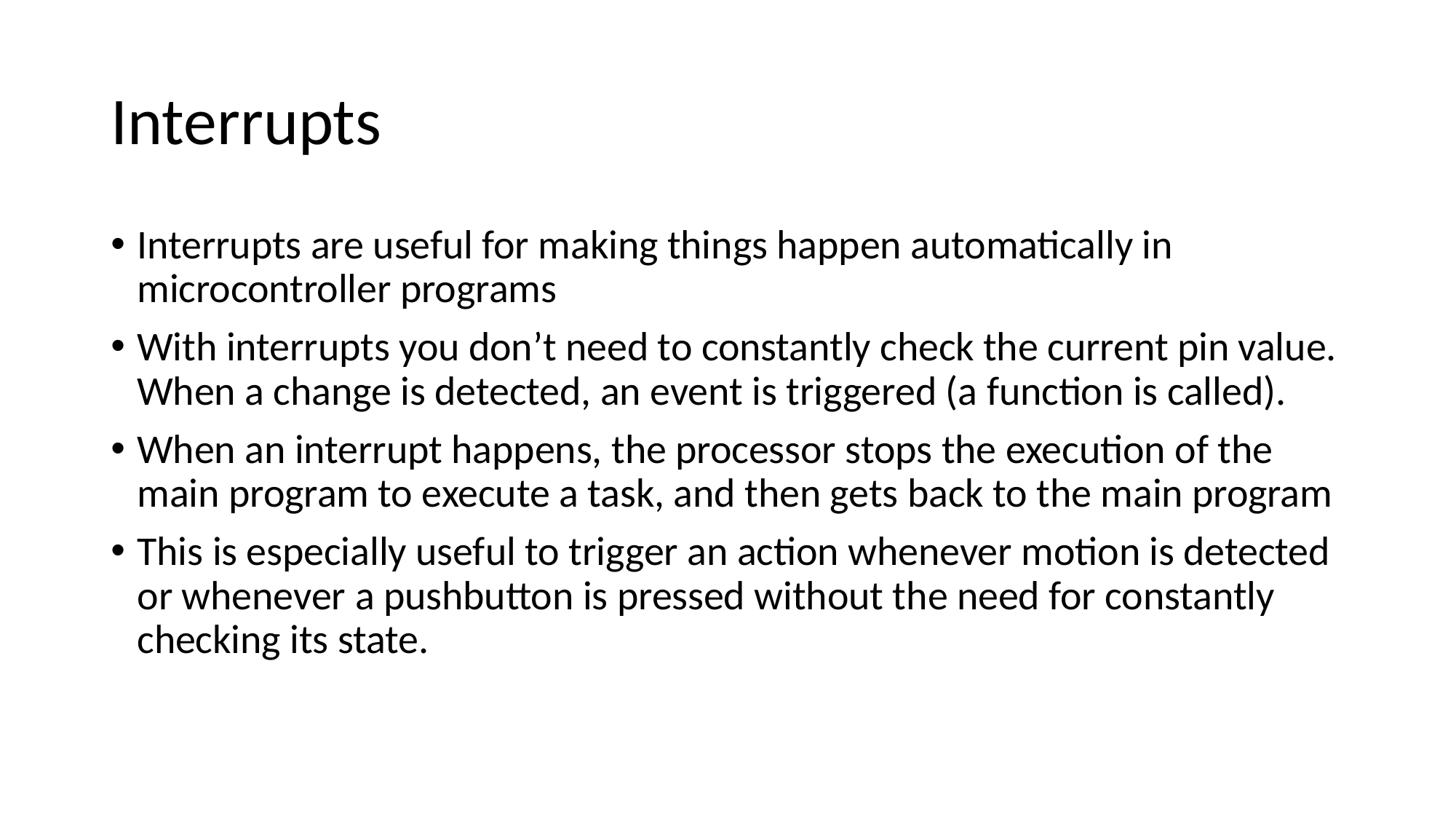

# Interrupts
Interrupts are useful for making things happen automatically in microcontroller programs
With interrupts you don’t need to constantly check the current pin value. When a change is detected, an event is triggered (a function is called).
When an interrupt happens, the processor stops the execution of the main program to execute a task, and then gets back to the main program
This is especially useful to trigger an action whenever motion is detected or whenever a pushbutton is pressed without the need for constantly checking its state.